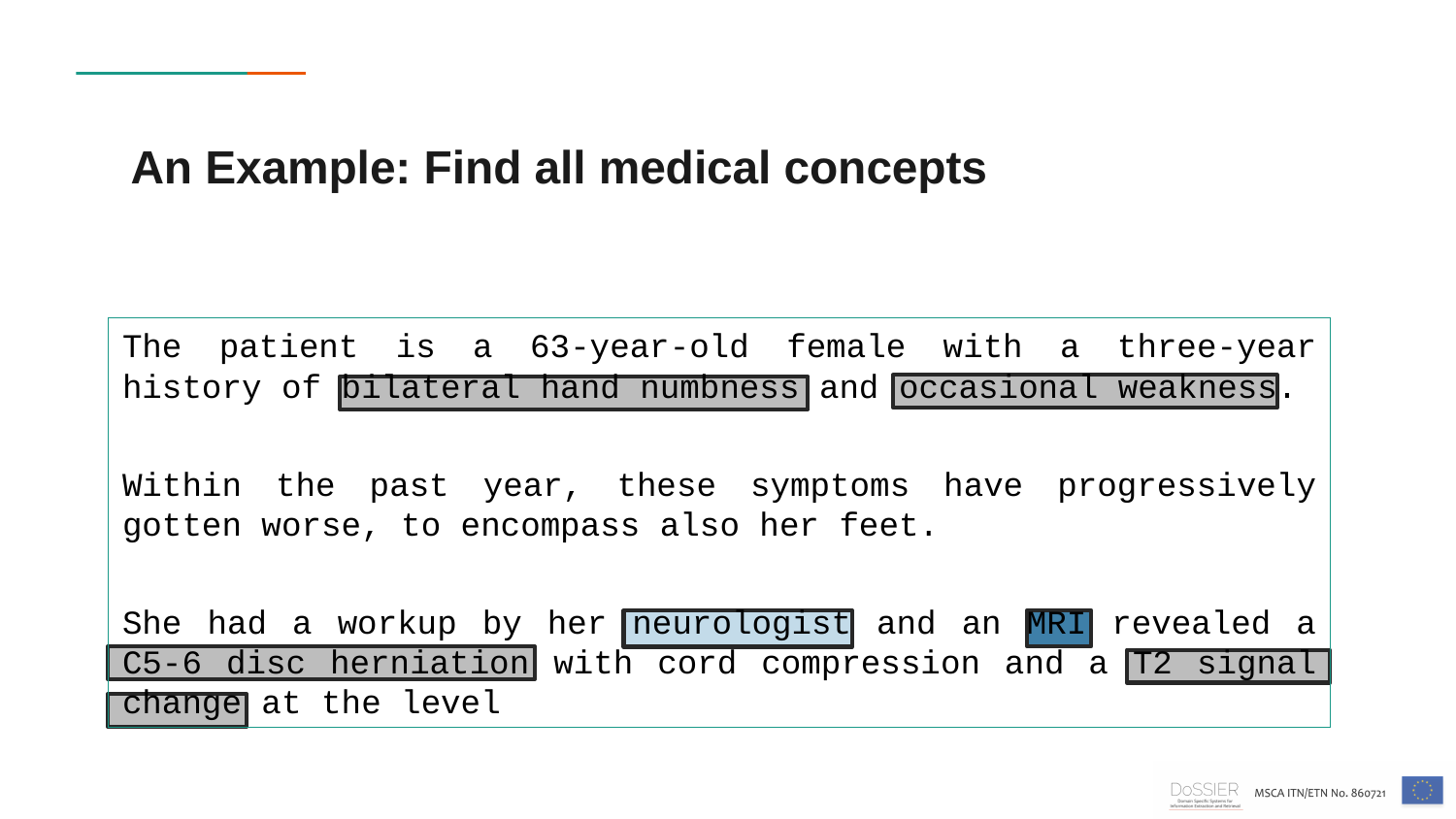

# An Example: Find all medical concepts
The patient is a 63-year-old female with a three-year history of bilateral hand numbness and occasional weakness.

Within the past year, these symptoms have progressively gotten worse, to encompass also her feet.

She had a workup by her neurologist and an MRI revealed a C5-6 disc herniation with cord compression and a T2 signal change at the level